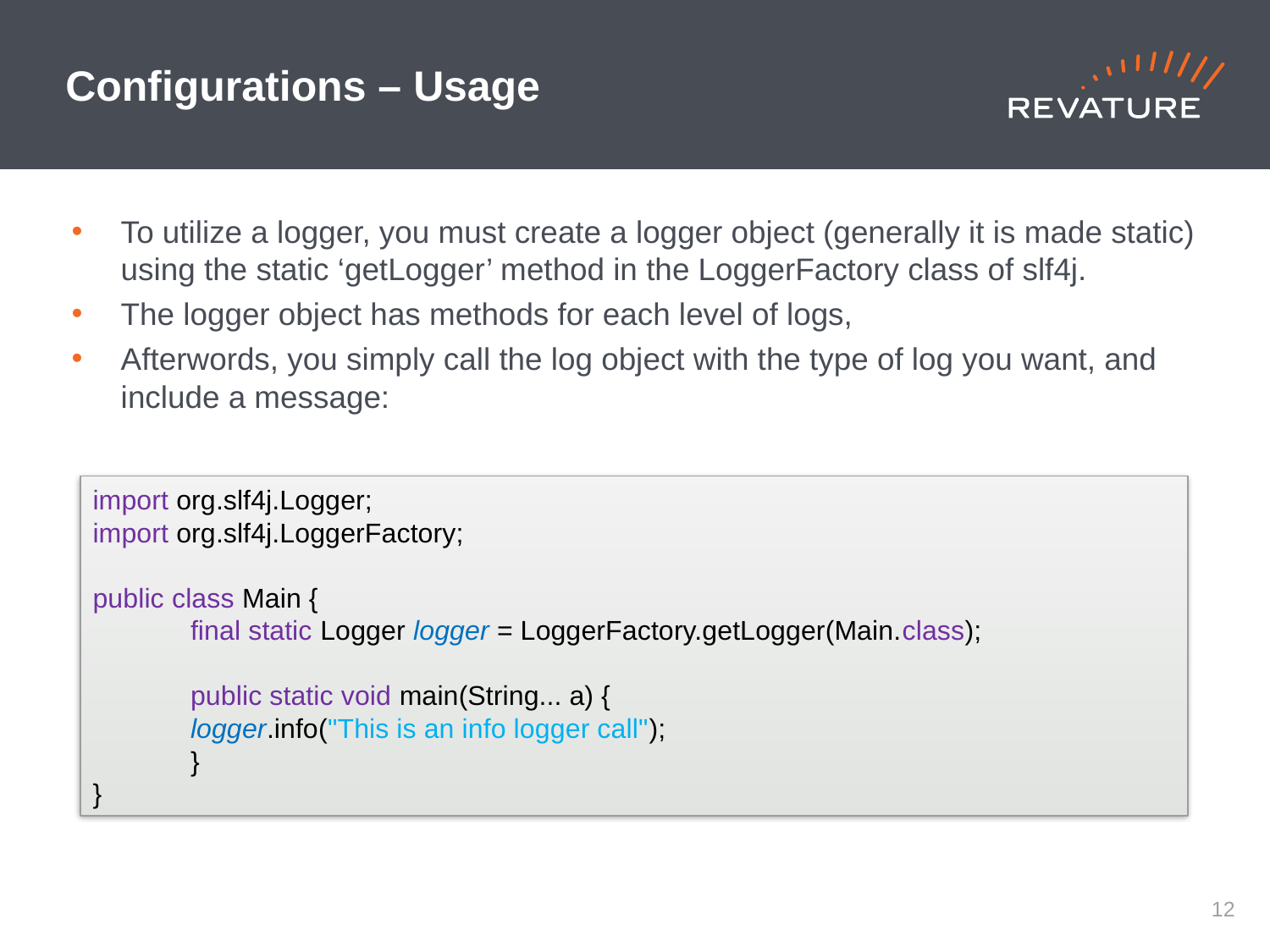

# Configurations – Usage
To utilize a logger, you must create a logger object (generally it is made static) using the static ‘getLogger’ method in the LoggerFactory class of slf4j.
The logger object has methods for each level of logs,
Afterwords, you simply call the log object with the type of log you want, and include a message:
import org.slf4j.Logger;
import org.slf4j.LoggerFactory;

public class Main {
	final static Logger logger = LoggerFactory.getLogger(Main.class);

	public static void main(String... a) {
		logger.info("This is an info logger call");
	}
}
12